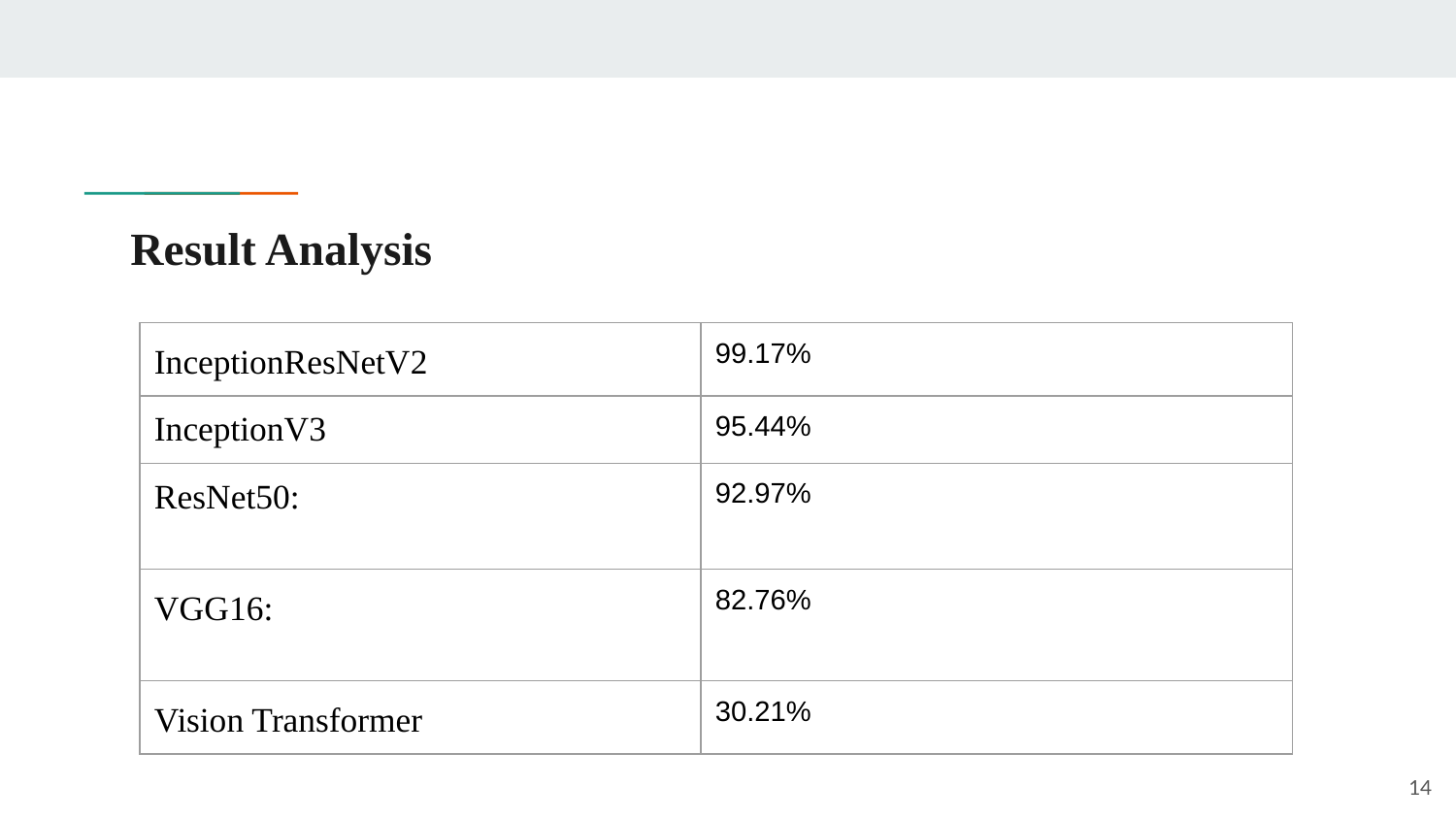

# Result Analysis

| InceptionResNetV2 | 99.17% |
| --- | --- |
| InceptionV3 | 95.44% |
| ResNet50: | 92.97% |
| VGG16: | 82.76% |
| Vision Transformer | 30.21% |
14